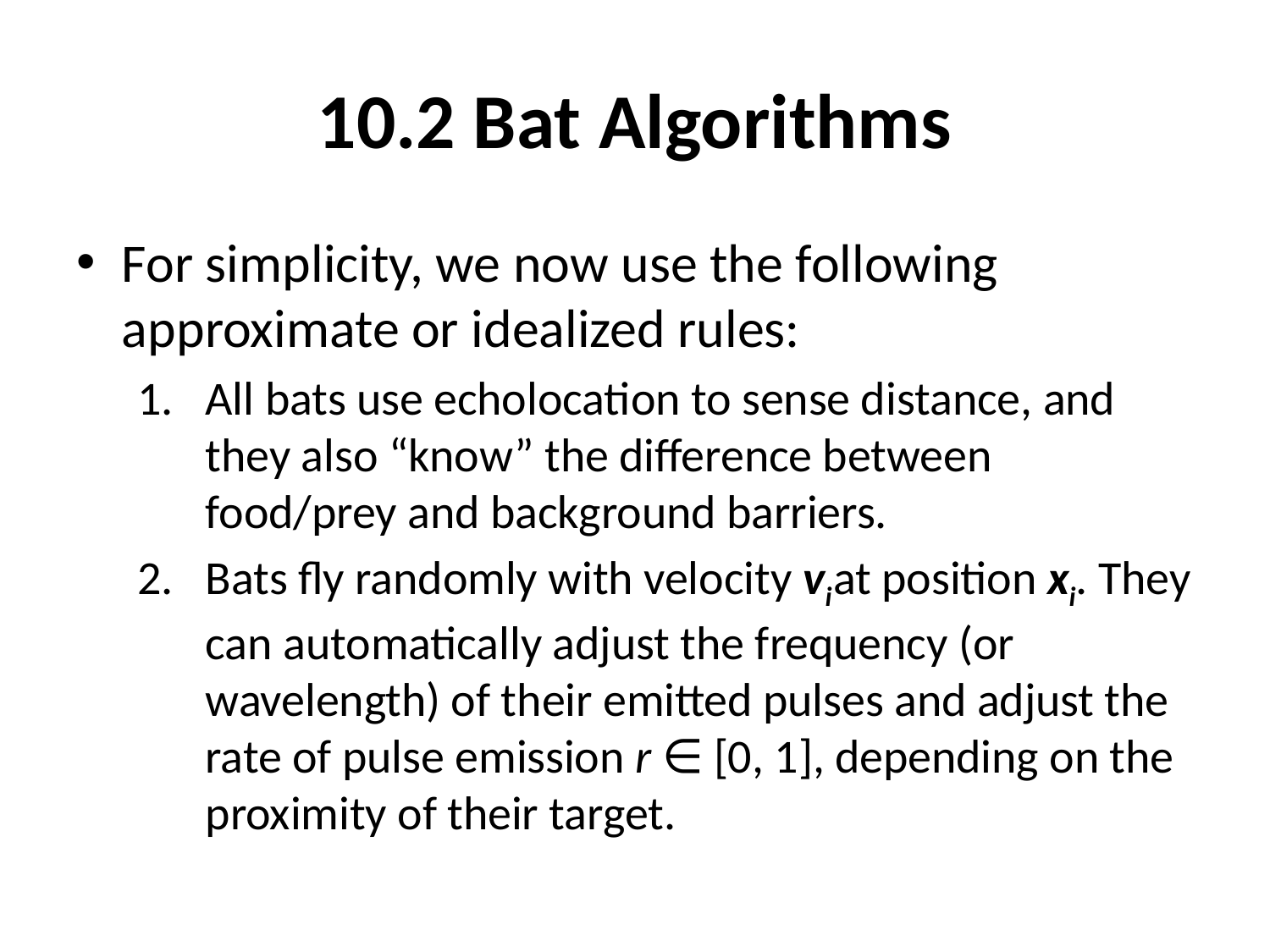

# 10.2 Bat Algorithms
For simplicity, we now use the following approximate or idealized rules:
All bats use echolocation to sense distance, and they also “know” the difference between food/prey and background barriers.
Bats fly randomly with velocity vi at position xi. They can automatically adjust the frequency (or wavelength) of their emitted pulses and adjust the rate of pulse emission r ∈ [0, 1], depending on the proximity of their target.